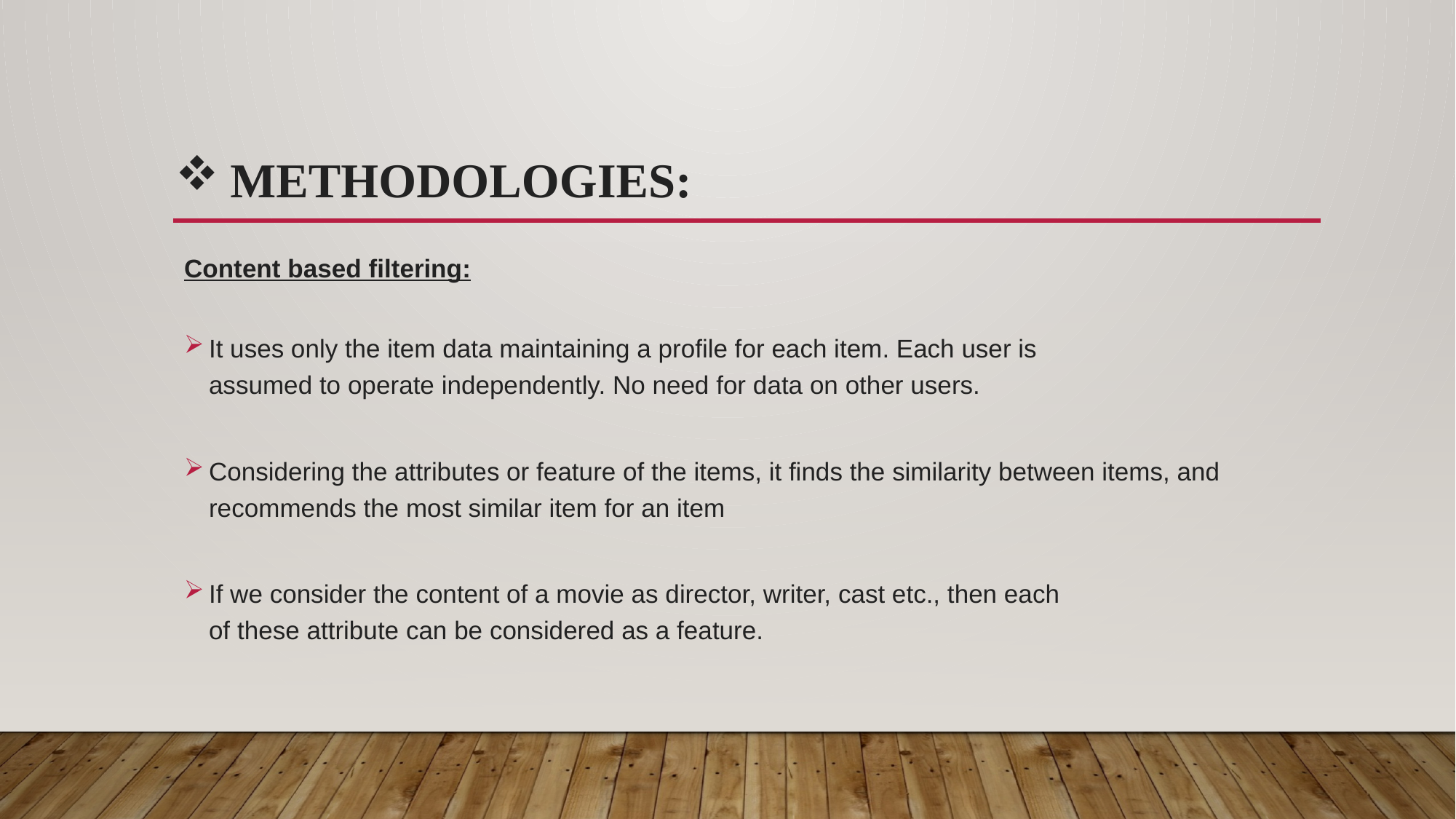

# Methodologies:
Content based filtering:
It uses only the item data maintaining a profile for each item. Each user is
assumed to operate independently. No need for data on other users.
Considering the attributes or feature of the items, it finds the similarity between items, and recommends the most similar item for an item
If we consider the content of a movie as director, writer, cast etc., then each
of these attribute can be considered as a feature.